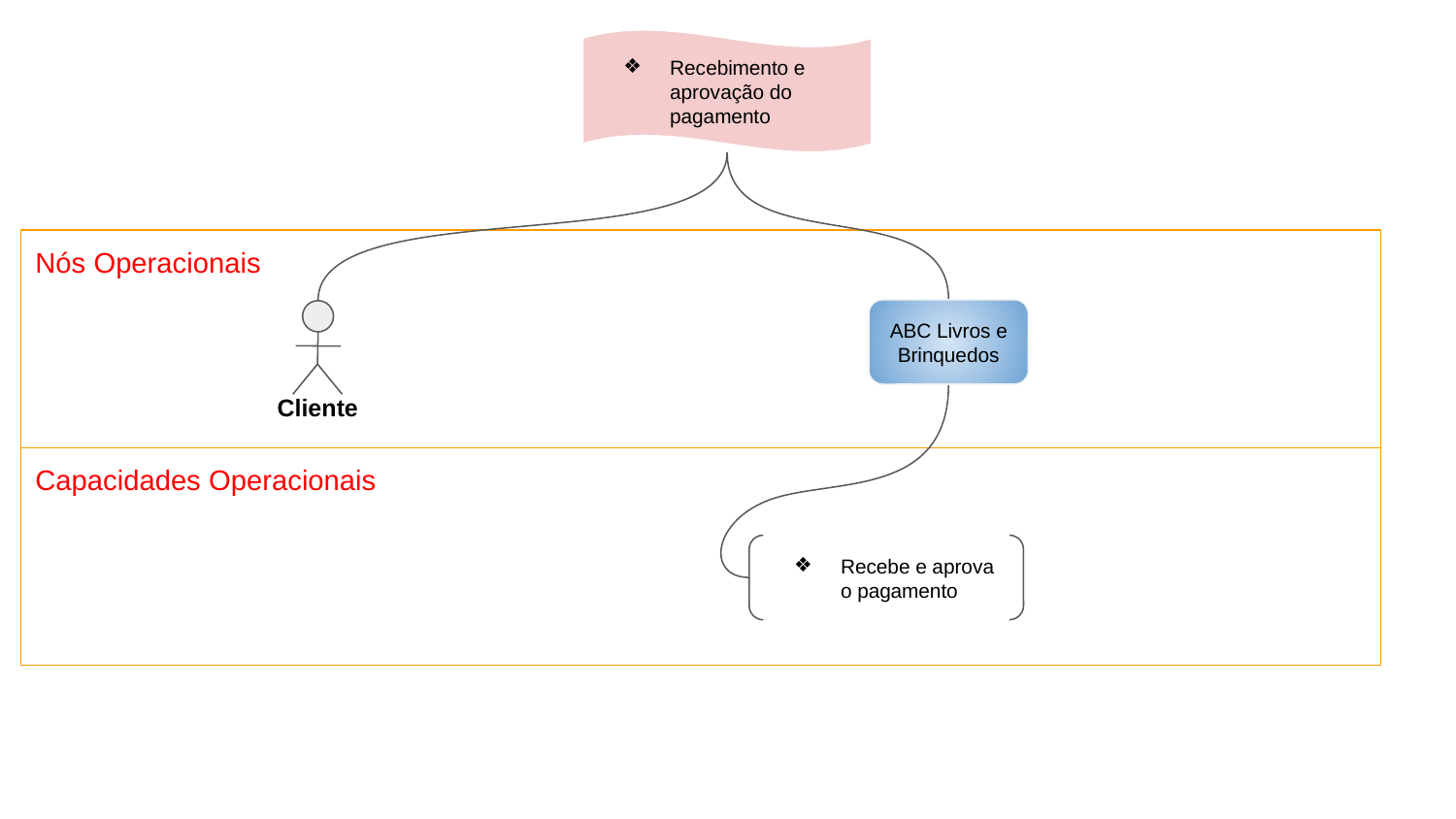

Recebimento e aprovação do pagamento
Nós Operacionais
ABC Livros e Brinquedos

Cliente
Capacidades Operacionais
Recebe e aprova o pagamento